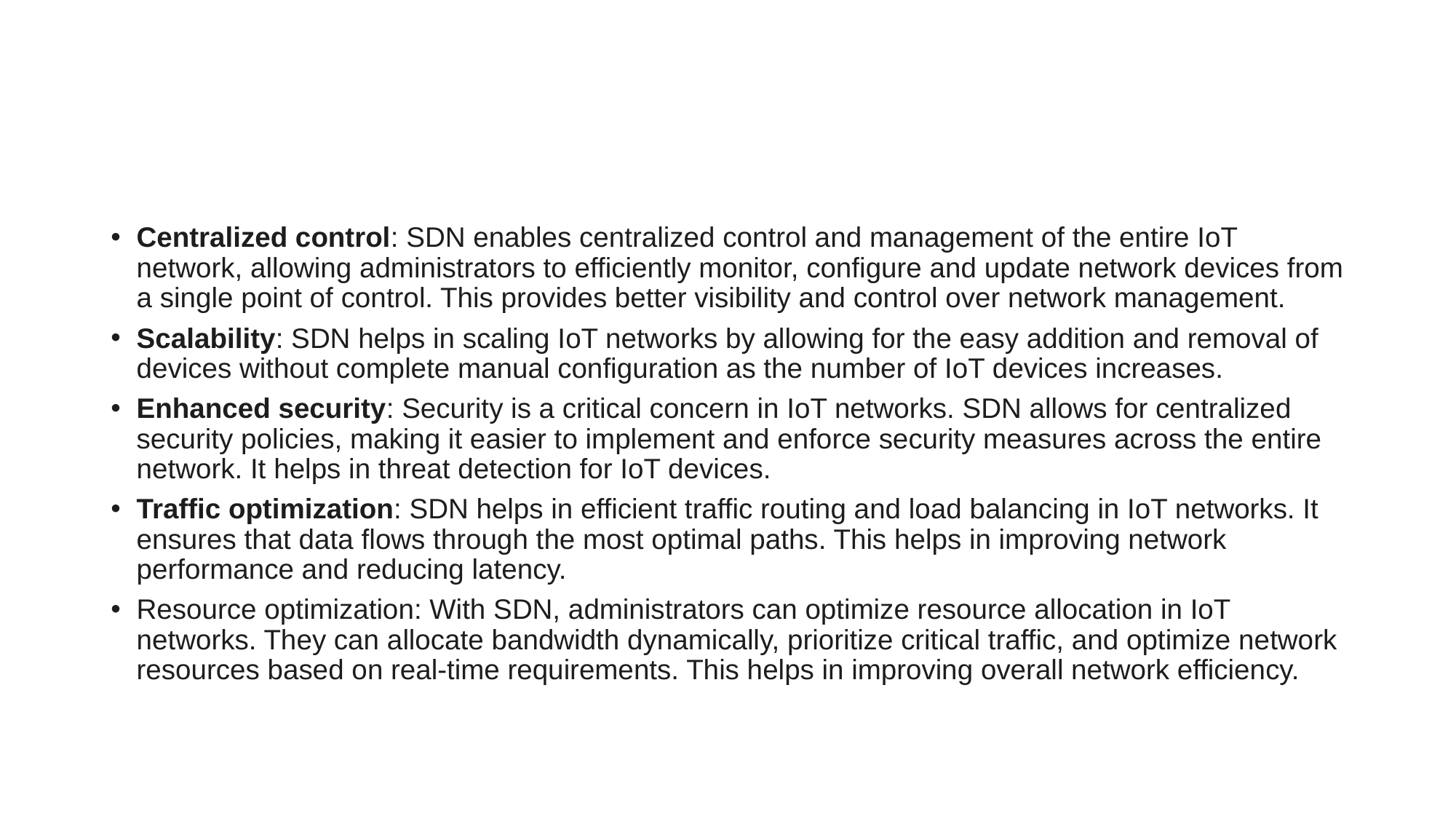

#
Centralized control: SDN enables centralized control and management of the entire IoT network, allowing administrators to efficiently monitor, configure and update network devices from a single point of control. This provides better visibility and control over network management.
Scalability: SDN helps in scaling IoT networks by allowing for the easy addition and removal of devices without complete manual configuration as the number of IoT devices increases.
Enhanced security: Security is a critical concern in IoT networks. SDN allows for centralized security policies, making it easier to implement and enforce security measures across the entire network. It helps in threat detection for IoT devices.
Traffic optimization: SDN helps in efficient traffic routing and load balancing in IoT networks. It ensures that data flows through the most optimal paths. This helps in improving network performance and reducing latency.
Resource optimization: With SDN, administrators can optimize resource allocation in IoT networks. They can allocate bandwidth dynamically, prioritize critical traffic, and optimize network resources based on real-time requirements. This helps in improving overall network efficiency.